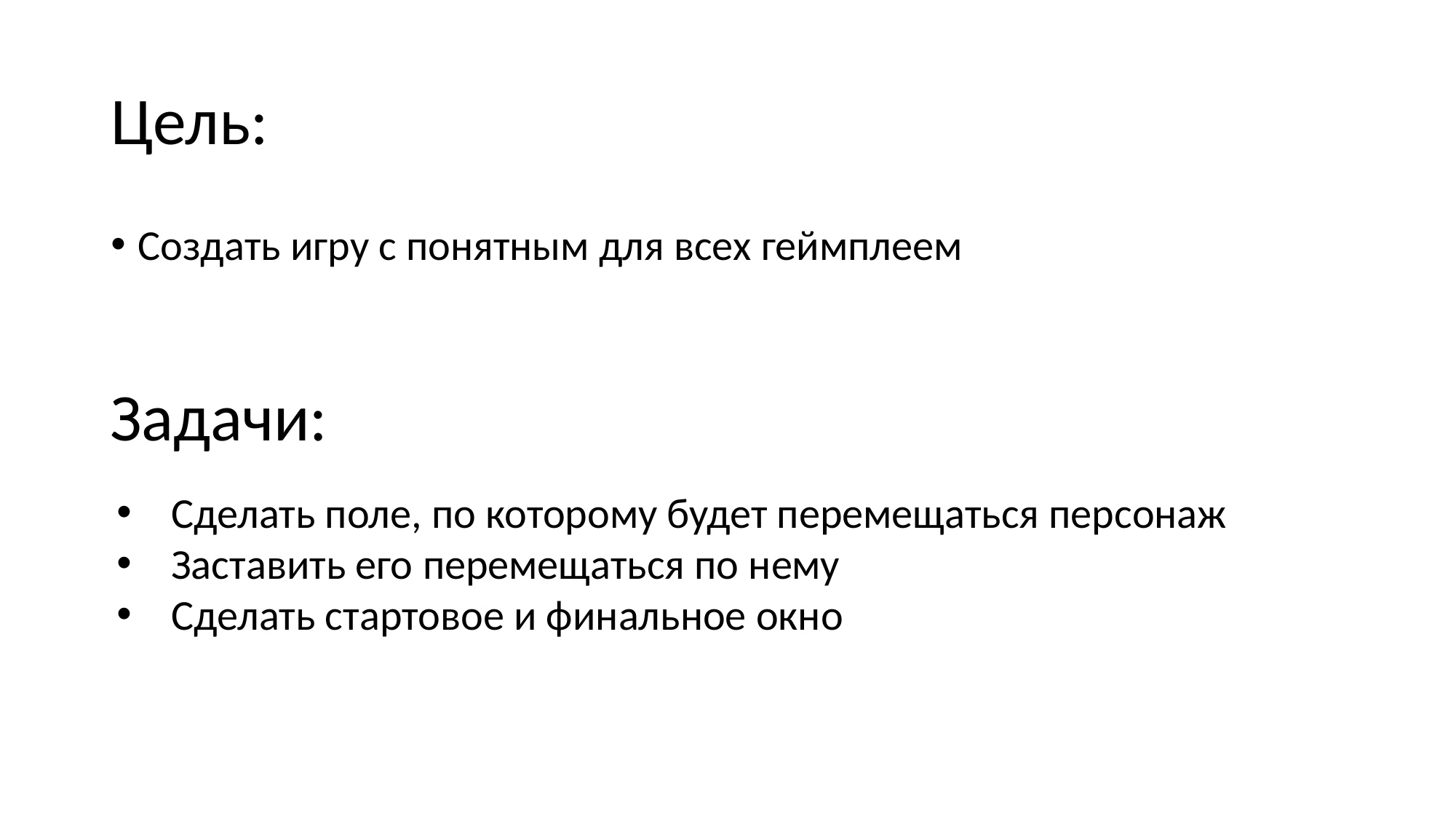

# Цель:
Создать игру с понятным для всех геймплеем
Задачи:
Сделать поле, по которому будет перемещаться персонаж
Заставить его перемещаться по нему
Сделать стартовое и финальное окно